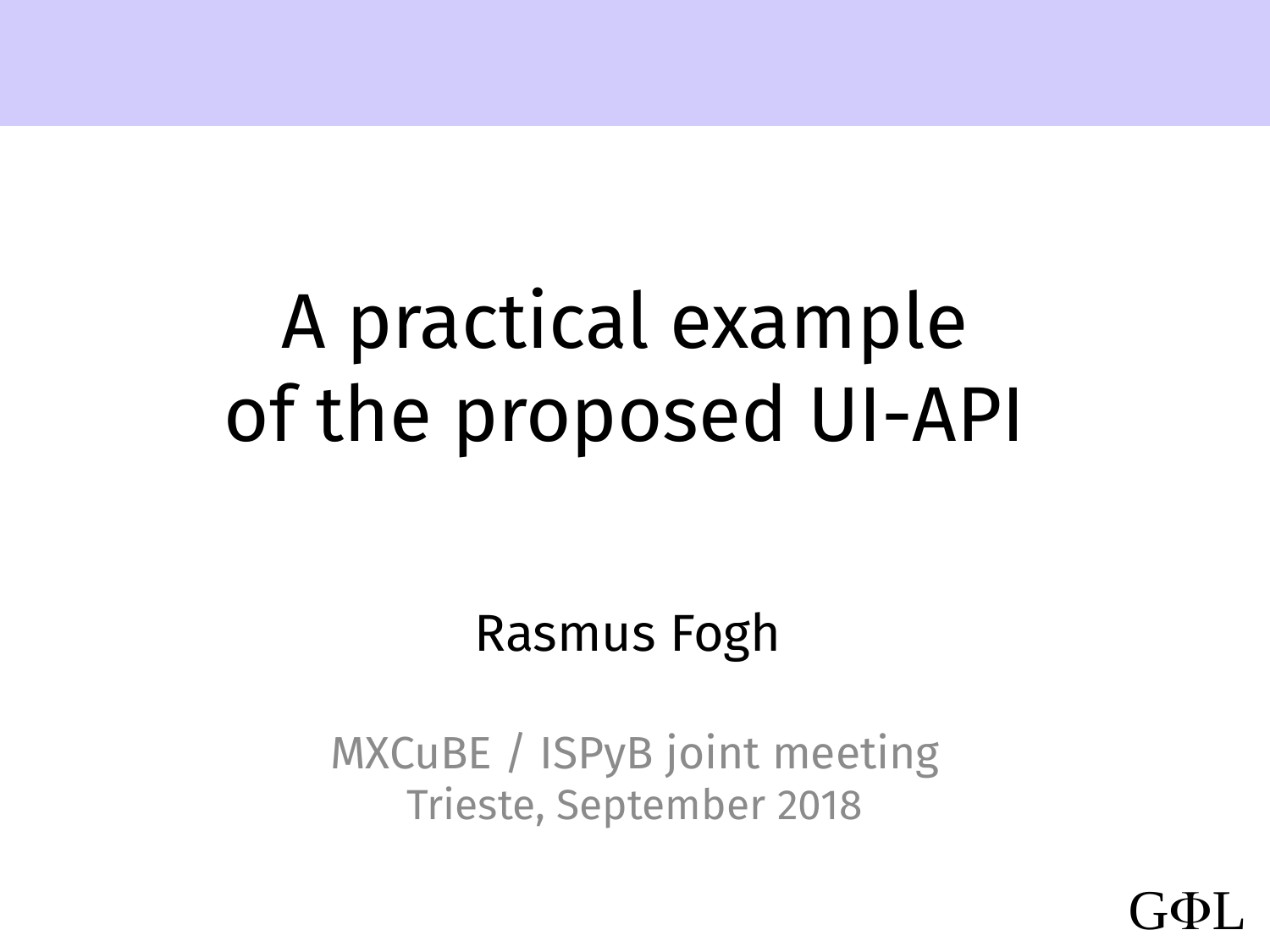

# A practical example of the proposed UI-API
Rasmus Fogh
MXCuBE / ISPyB joint meeting
Trieste, September 2018